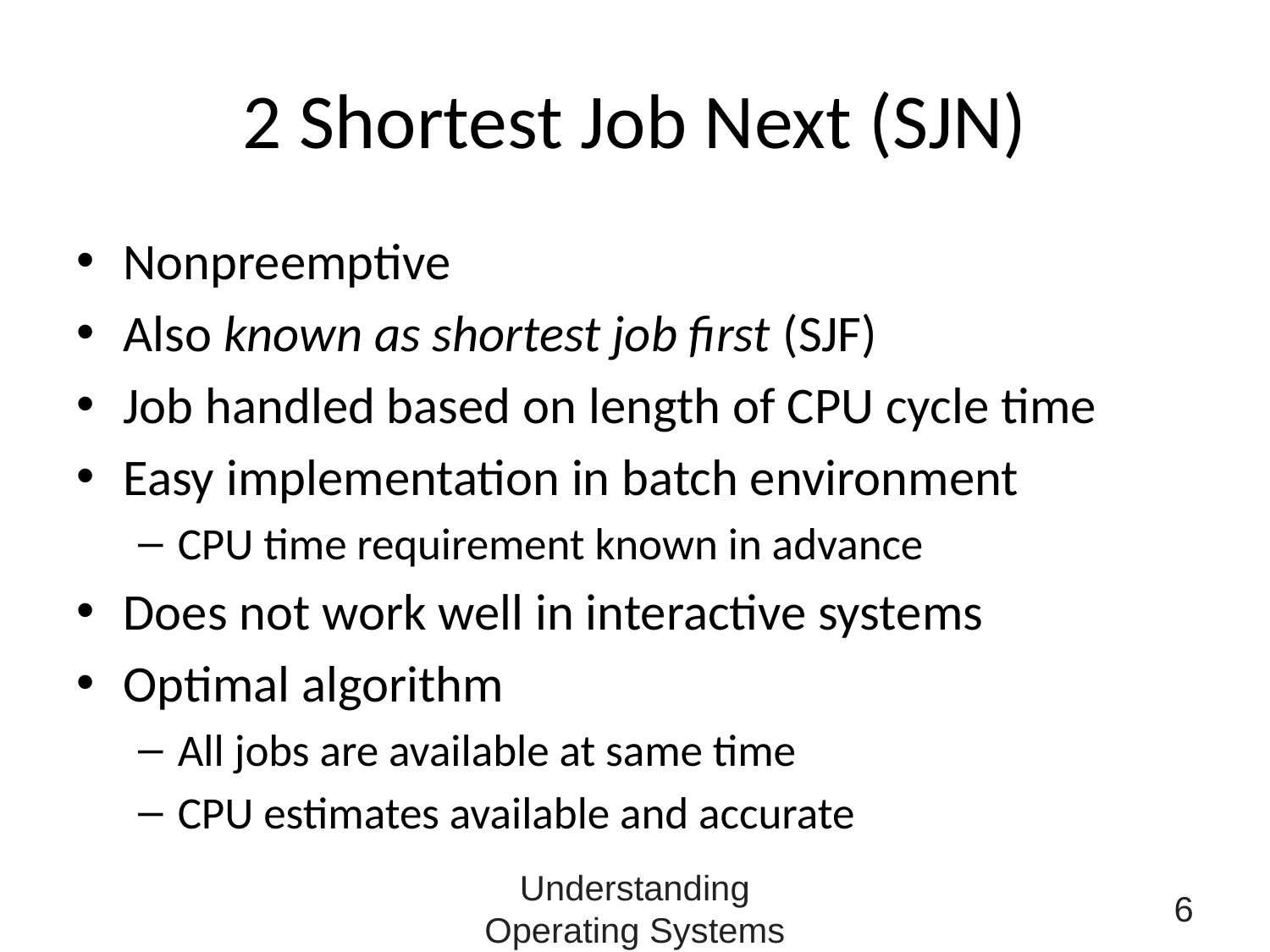

# 2 Shortest Job Next (SJN)
Nonpreemptive
Also known as shortest job first (SJF)
Job handled based on length of CPU cycle time
Easy implementation in batch environment
CPU time requirement known in advance
Does not work well in interactive systems
Optimal algorithm
All jobs are available at same time
CPU estimates available and accurate
Understanding Operating Systems
6